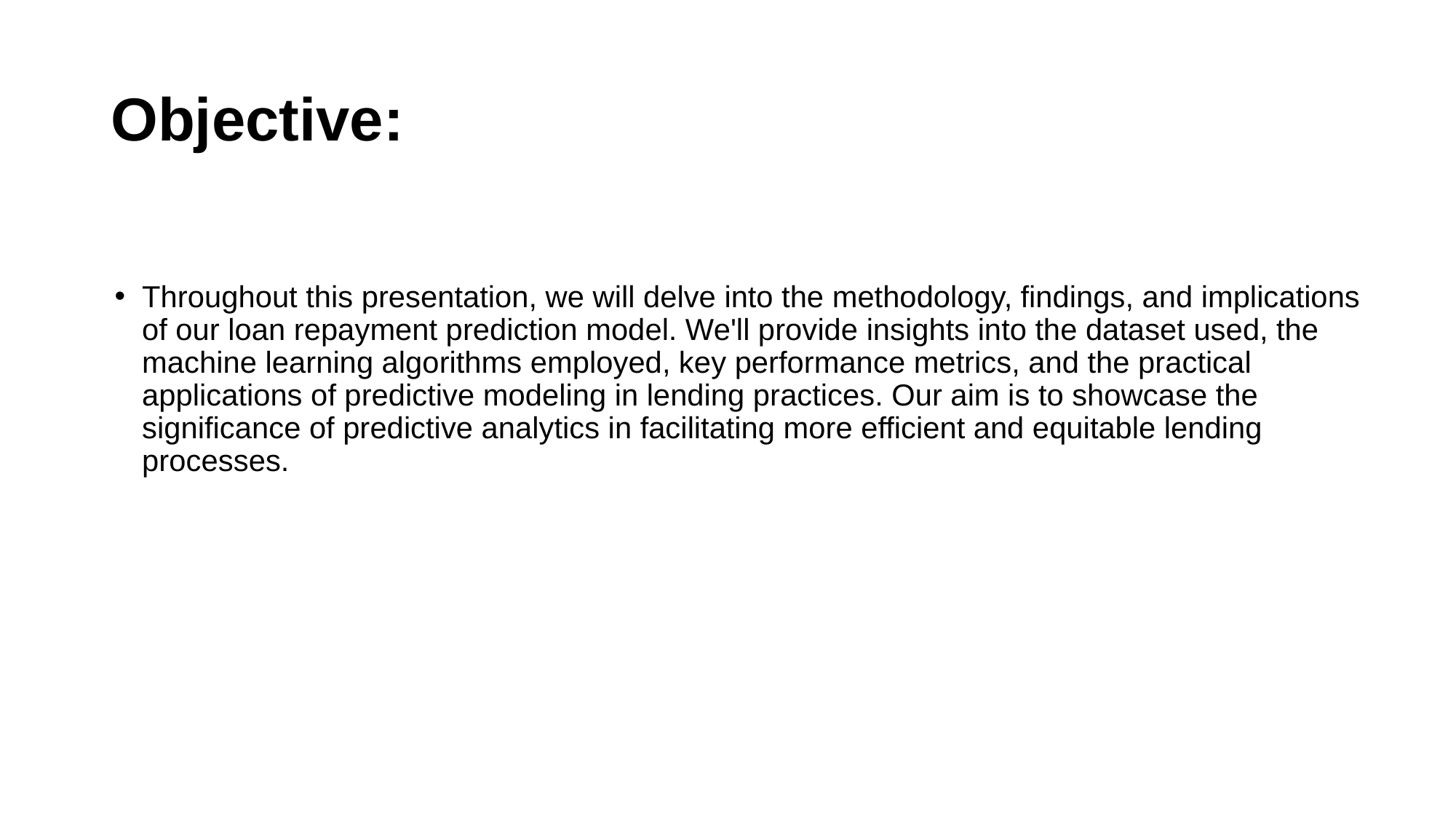

# Objective:
Throughout this presentation, we will delve into the methodology, findings, and implications of our loan repayment prediction model. We'll provide insights into the dataset used, the machine learning algorithms employed, key performance metrics, and the practical applications of predictive modeling in lending practices. Our aim is to showcase the significance of predictive analytics in facilitating more efficient and equitable lending processes.